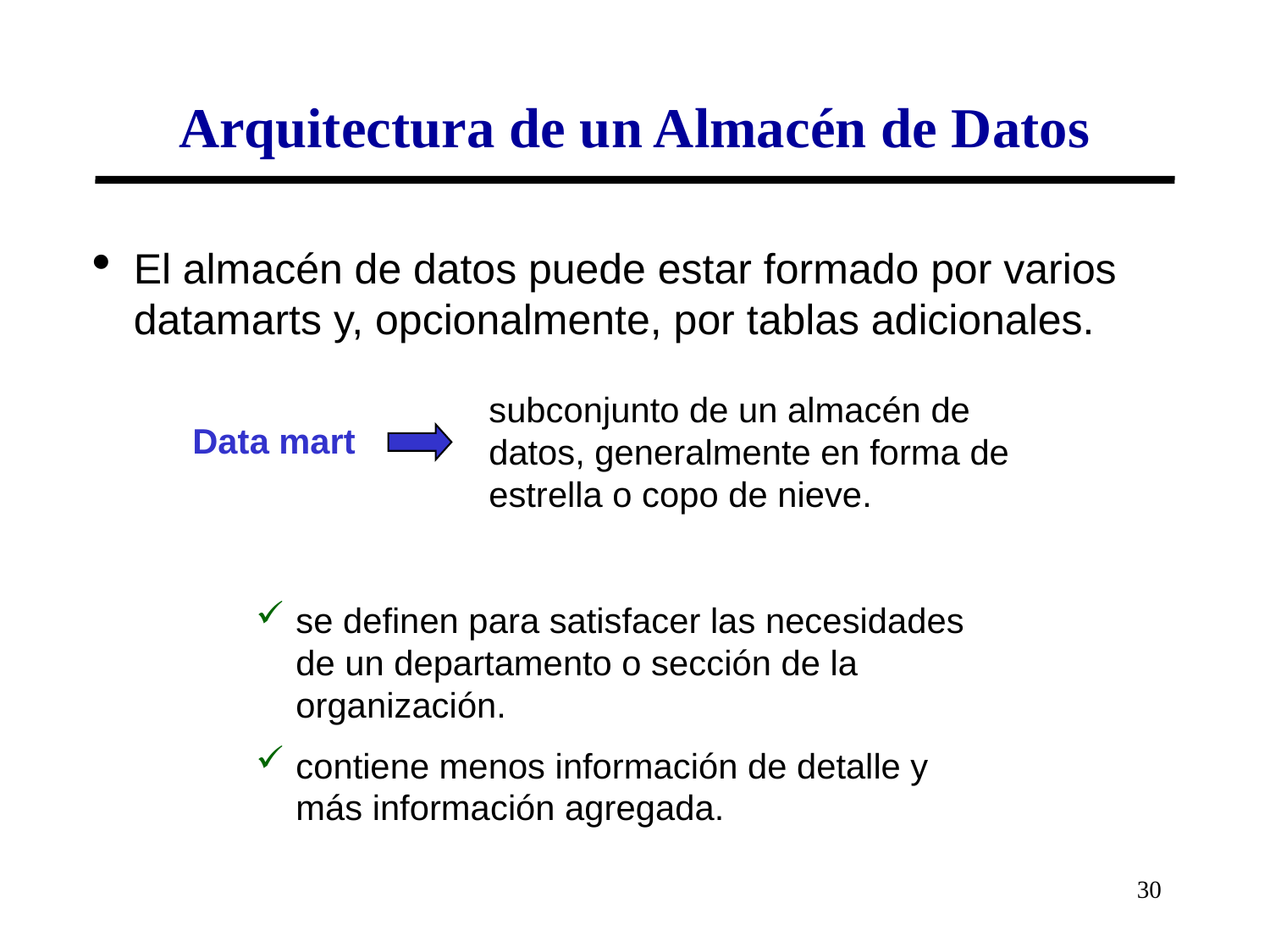

# Arquitectura de un Almacén de Datos
El almacén de datos puede estar formado por varios datamarts y, opcionalmente, por tablas adicionales.
subconjunto de un almacén de datos, generalmente en forma de estrella o copo de nieve.
Data mart

se definen para satisfacer las necesidades de un departamento o sección de la organización.
contiene menos información de detalle y más información agregada.
30